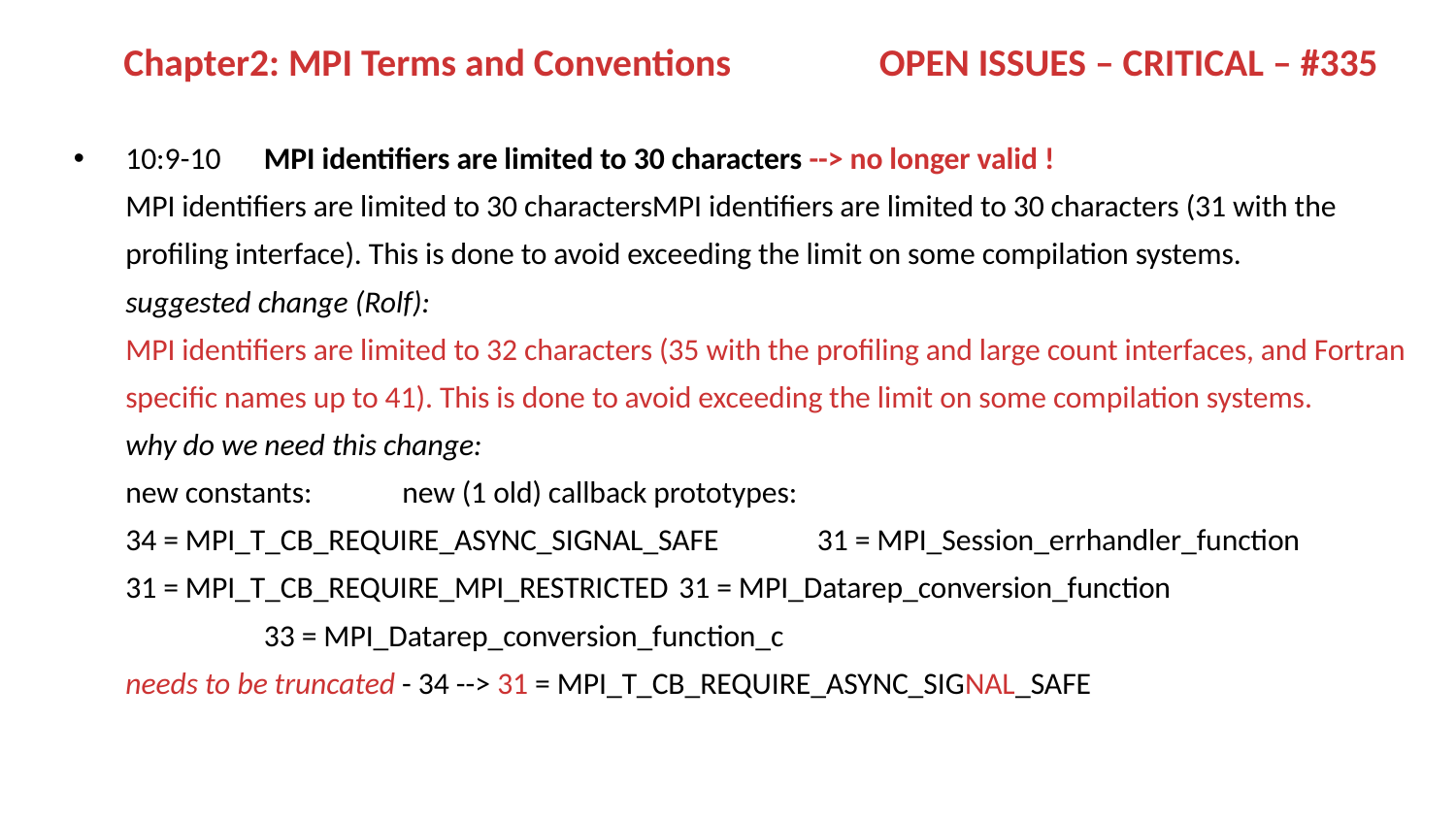

Chapter2: MPI Terms and Conventions                 OPEN ISSUES – CRITICAL – #335
10:9-10 	MPI identifiers are limited to 30 characters --> no longer valid !
MPI identifiers are limited to 30 charactersMPI identifiers are limited to 30 characters (31 with the profiling interface). This is done to avoid exceeding the limit on some compilation systems.
suggested change (Rolf):
MPI identifiers are limited to 32 characters (35 with the profiling and large count interfaces, and Fortran specific names up to 41). This is done to avoid exceeding the limit on some compilation systems.
why do we need this change:
new constants:							new (1 old) callback prototypes:
34 = MPI_T_CB_REQUIRE_ASYNC_SIGNAL_SAFE	31 = MPI_Session_errhandler_function
31 = MPI_T_CB_REQUIRE_MPI_RESTRICTED		31 = MPI_Datarep_conversion_function
										33 = MPI_Datarep_conversion_function_c
needs to be truncated - 34 --> 31 = MPI_T_CB_REQUIRE_ASYNC_SIGNAL_SAFE